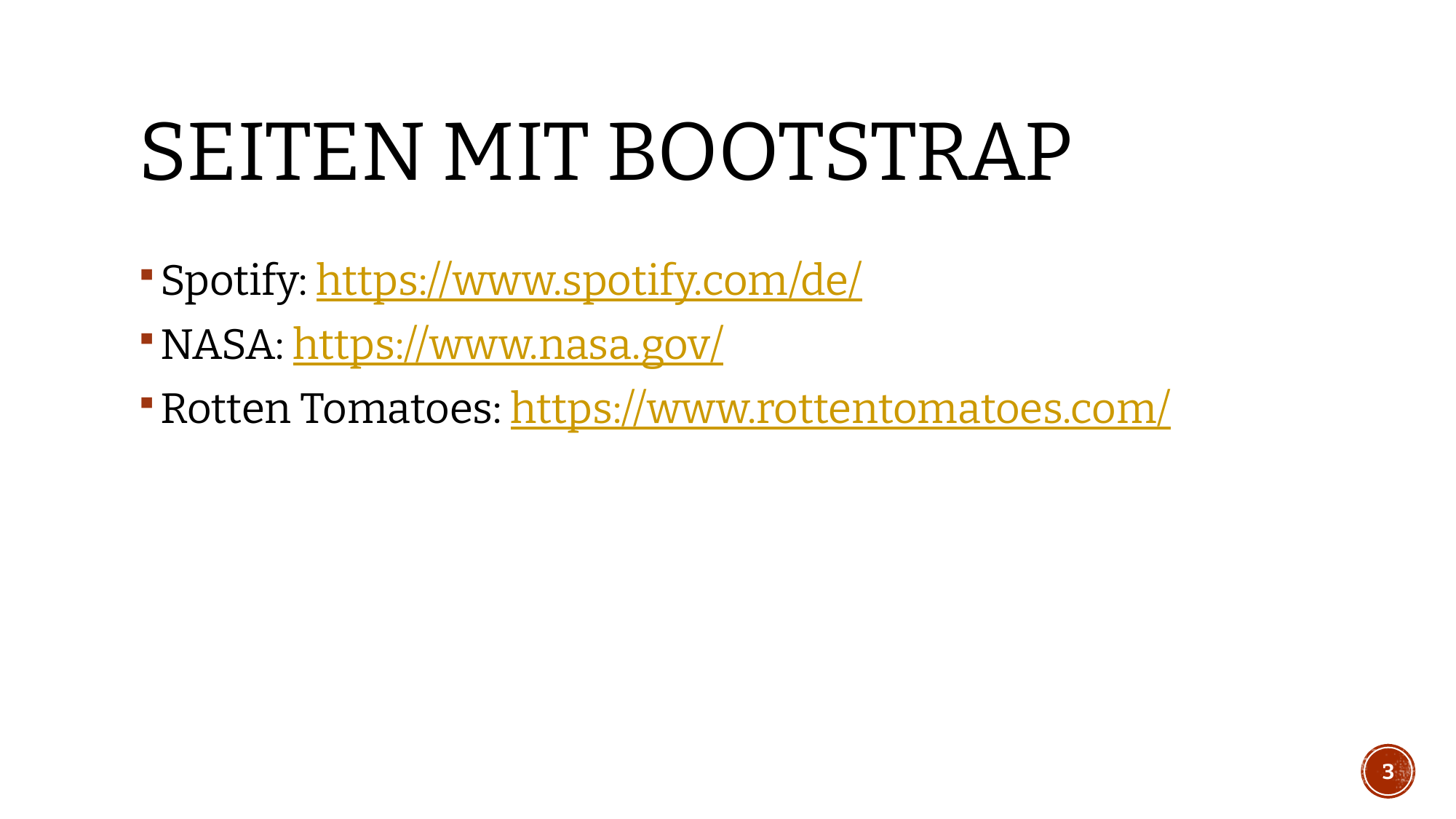

# Seiten mit Bootstrap
Spotify: https://www.spotify.com/de/
NASA: https://www.nasa.gov/
Rotten Tomatoes: https://www.rottentomatoes.com/

3